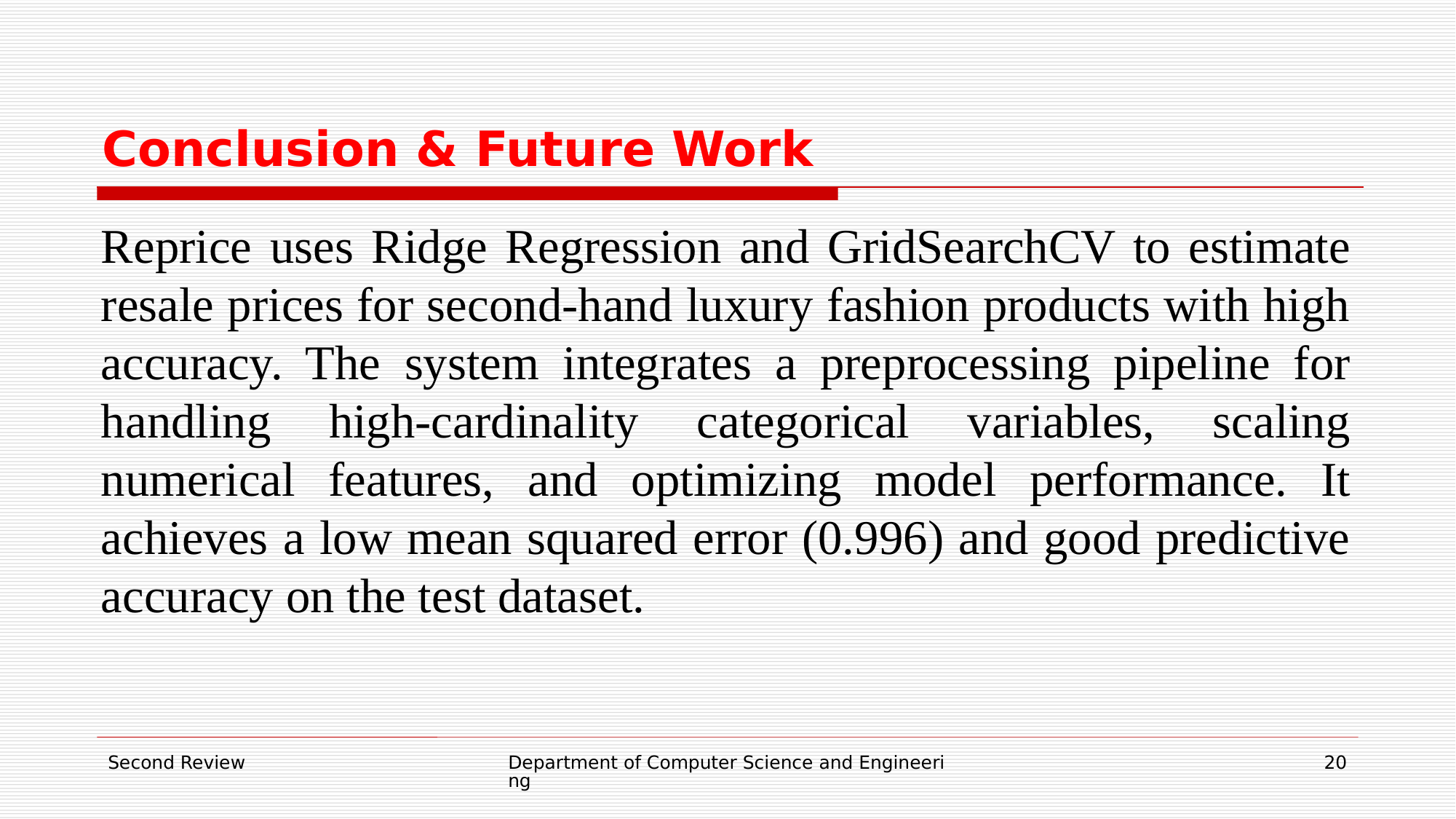

# Conclusion & Future Work
Reprice uses Ridge Regression and GridSearchCV to estimate resale prices for second-hand luxury fashion products with high accuracy. The system integrates a preprocessing pipeline for handling high-cardinality categorical variables, scaling numerical features, and optimizing model performance. It achieves a low mean squared error (0.996) and good predictive accuracy on the test dataset.
Second Review
Department of Computer Science and Engineering
20